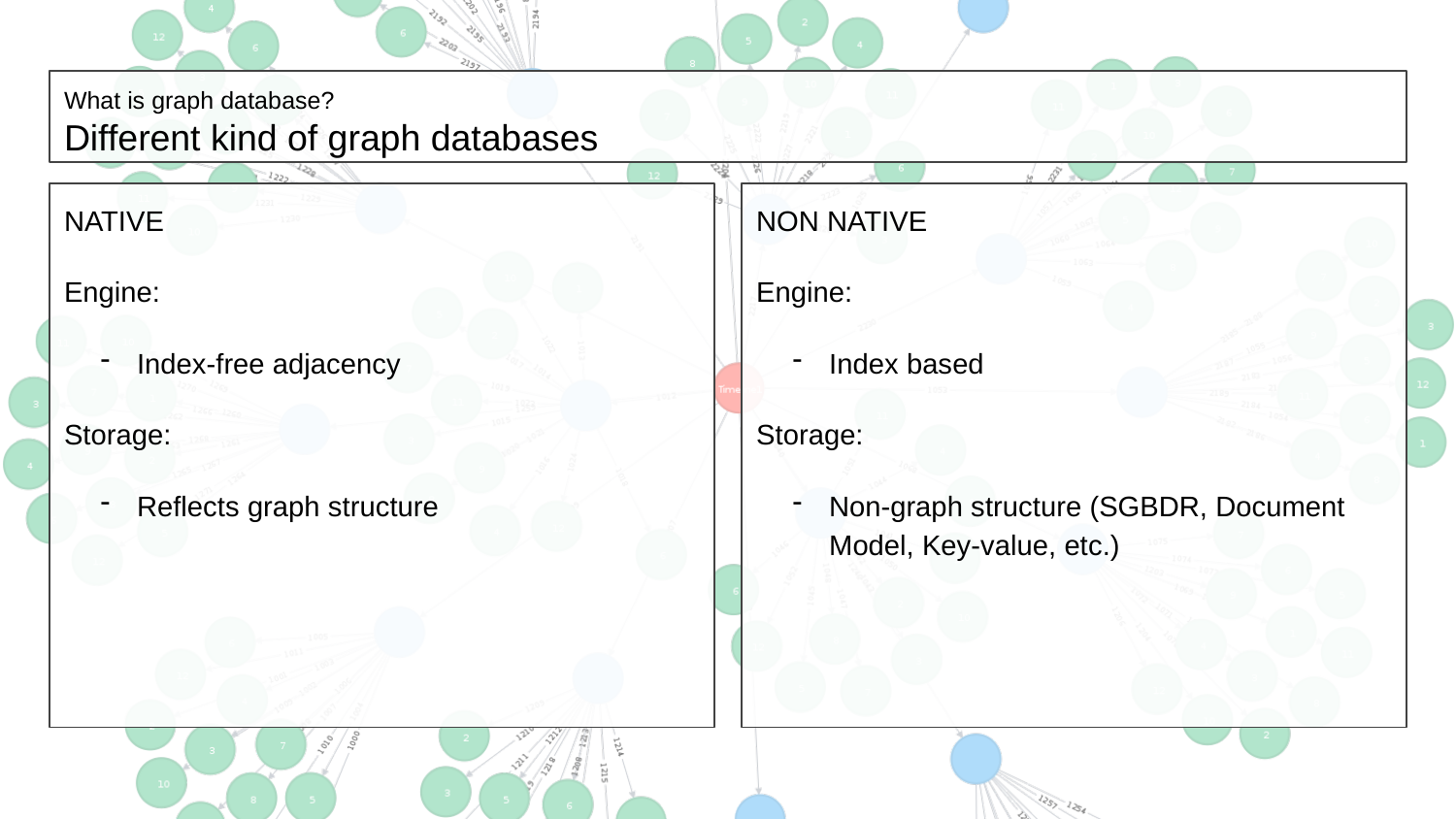

# What is graph database?
Different kind of graph databases
NATIVE
Engine:
Index-free adjacency
Storage:
Reflects graph structure

NON NATIVE
Engine:
Index based
Storage:
Non-graph structure (SGBDR, Document Model, Key-value, etc.)